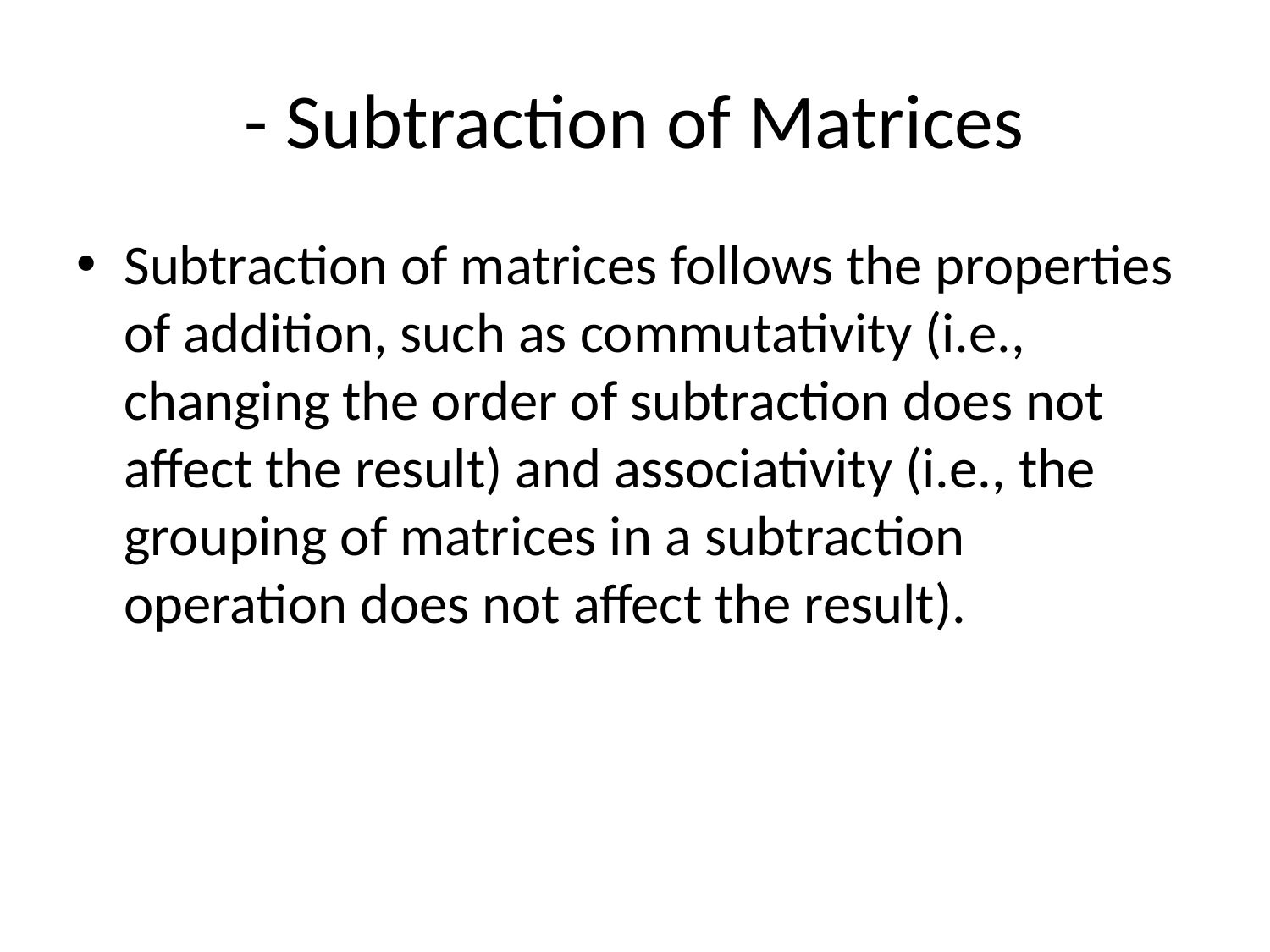

# - Subtraction of Matrices
Subtraction of matrices follows the properties of addition, such as commutativity (i.e., changing the order of subtraction does not affect the result) and associativity (i.e., the grouping of matrices in a subtraction operation does not affect the result).